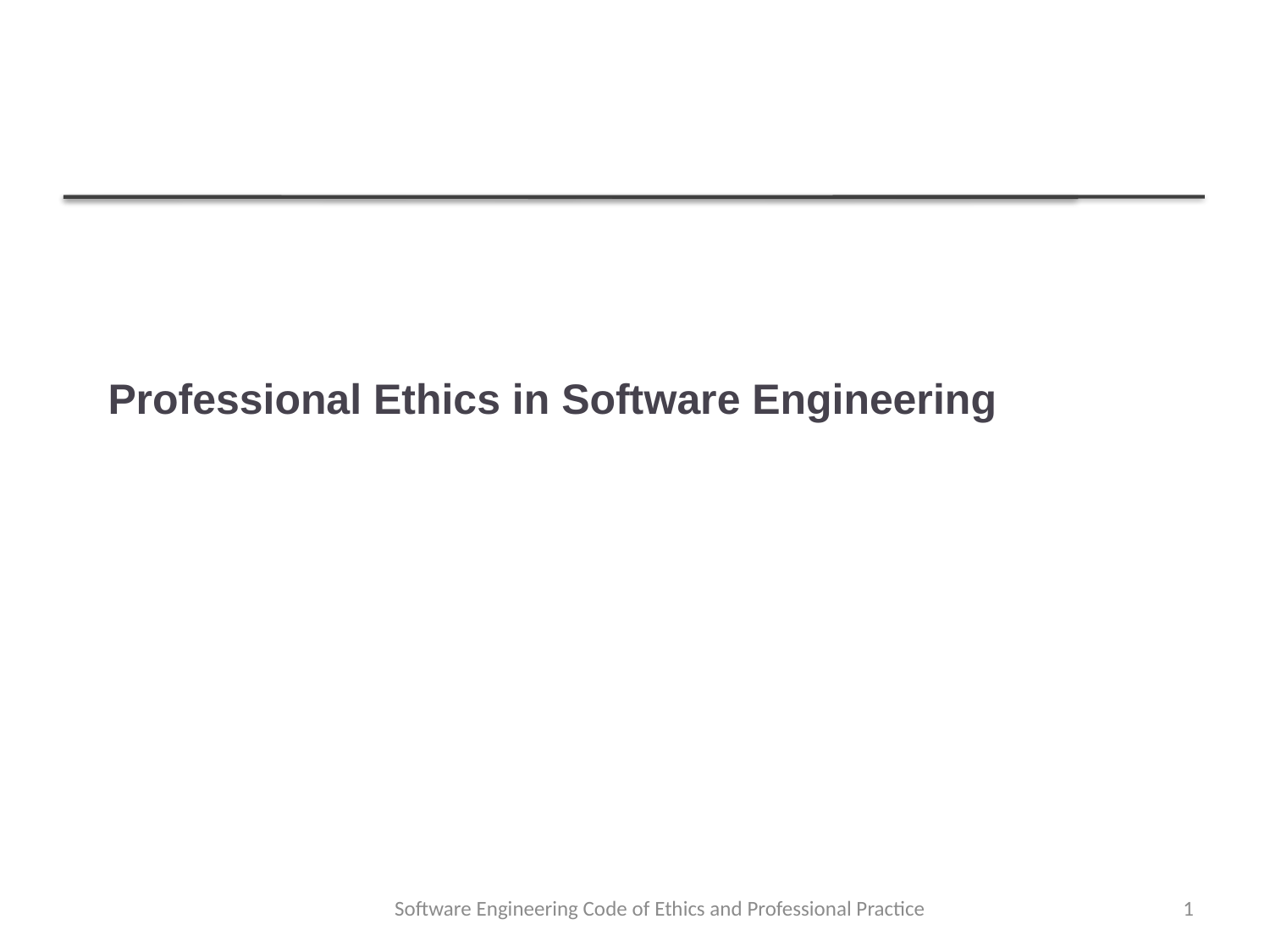

# Professional Ethics in Software Engineering

Software Engineering Code of Ethics and Professional Practice
1